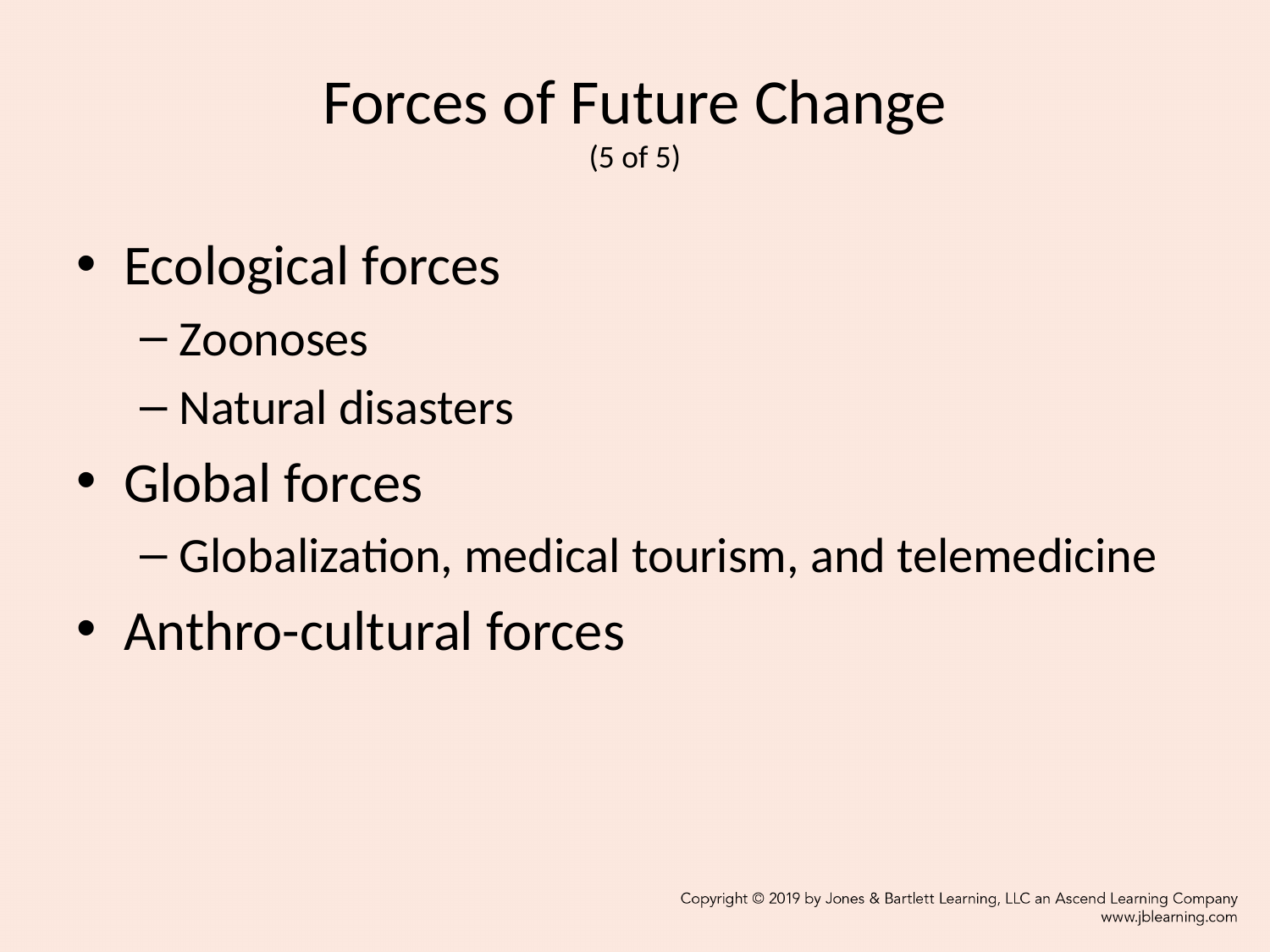

# Forces of Future Change (5 of 5)
Ecological forces
Zoonoses
Natural disasters
Global forces
Globalization, medical tourism, and telemedicine
Anthro-cultural forces